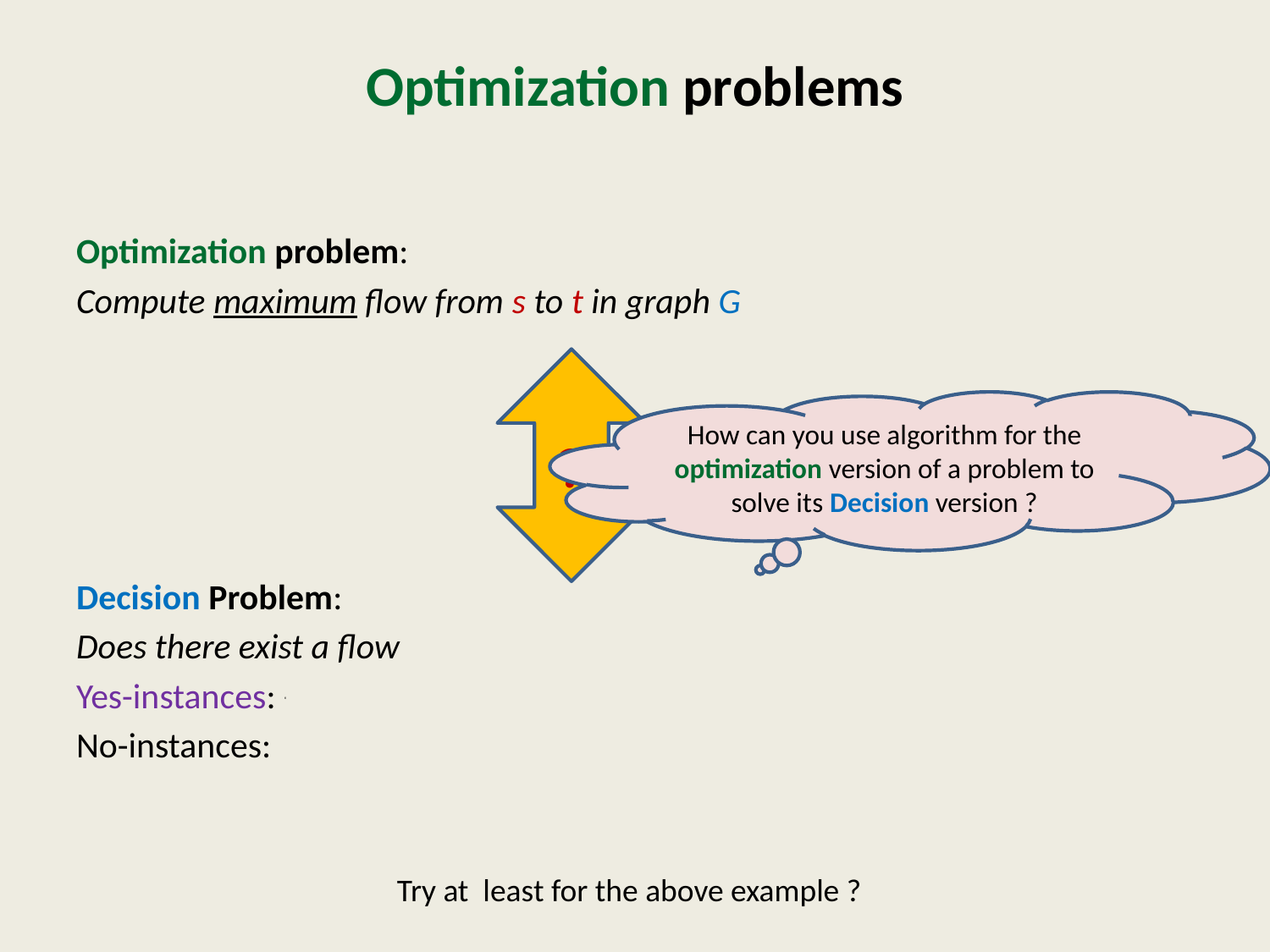

# Optimization problems versus decision problems

Optimization problem:
Compute maximum flow from s to t in graph G

Decision Problem:
Does there exist a flow of value k from s to t in network G ?
Yes-instances: {(G , k) |there is a valid flow of value k in G}
No-instances: {(G , k) |there is no flow of value k possible in G}

?
How can you use algorithm for the optimization version of a problem to solve its Decision version ?

Try at  least for the above example ?